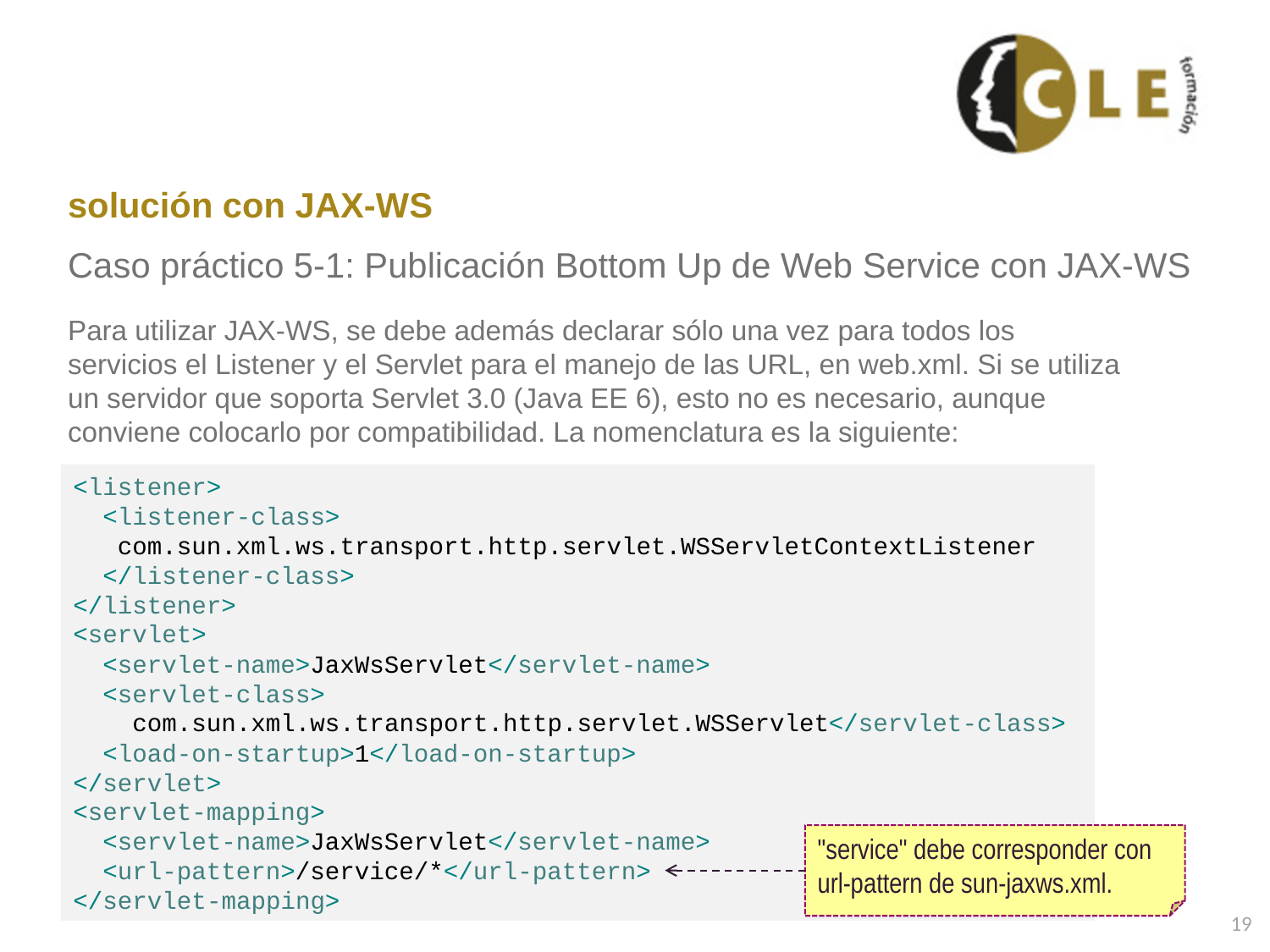

# solución con JAX-WS
Caso práctico 5-1: Publicación Bottom Up de Web Service con JAX-WS
Para utilizar JAX-WS, se debe además declarar sólo una vez para todos los servicios el Listener y el Servlet para el manejo de las URL, en web.xml. Si se utiliza un servidor que soporta Servlet 3.0 (Java EE 6), esto no es necesario, aunque conviene colocarlo por compatibilidad. La nomenclatura es la siguiente:
<listener>
  <listener-class>
   com.sun.xml.ws.transport.http.servlet.WSServletContextListener
  </listener-class>
</listener>
<servlet>
  <servlet-name>JaxWsServlet</servlet-name>
  <servlet-class>
    com.sun.xml.ws.transport.http.servlet.WSServlet</servlet-class>
  <load-on-startup>1</load-on-startup>
</servlet>
<servlet-mapping>
  <servlet-name>JaxWsServlet</servlet-name>
  <url-pattern>/service/*</url-pattern>
</servlet-mapping>
"service" debe corresponder con url-pattern de sun-jaxws.xml.
19